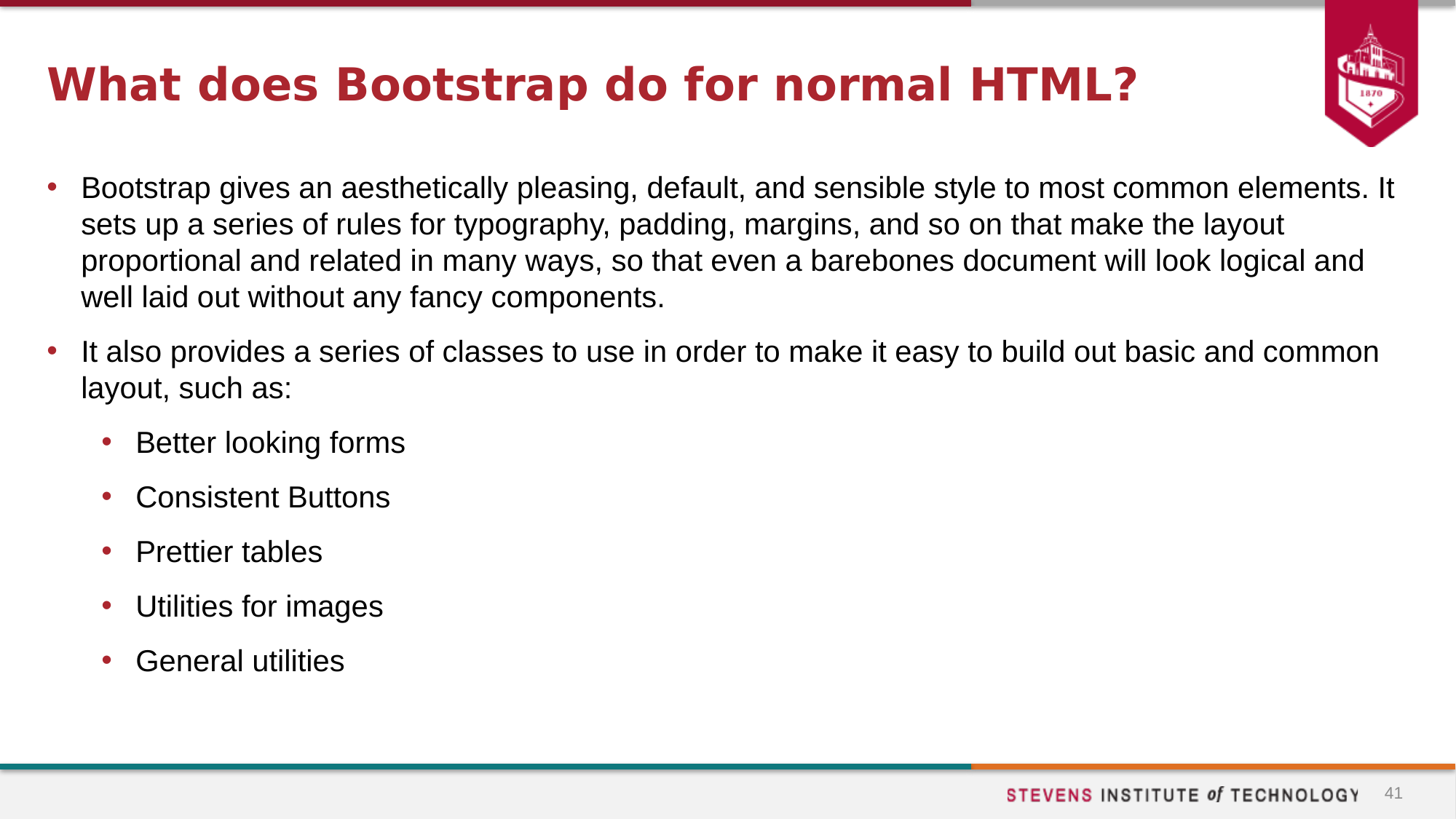

# What does Bootstrap do for normal HTML?
Bootstrap gives an aesthetically pleasing, default, and sensible style to most common elements. It sets up a series of rules for typography, padding, margins, and so on that make the layout proportional and related in many ways, so that even a barebones document will look logical and well laid out without any fancy components.
It also provides a series of classes to use in order to make it easy to build out basic and common layout, such as:
Better looking forms
Consistent Buttons
Prettier tables
Utilities for images
General utilities

41